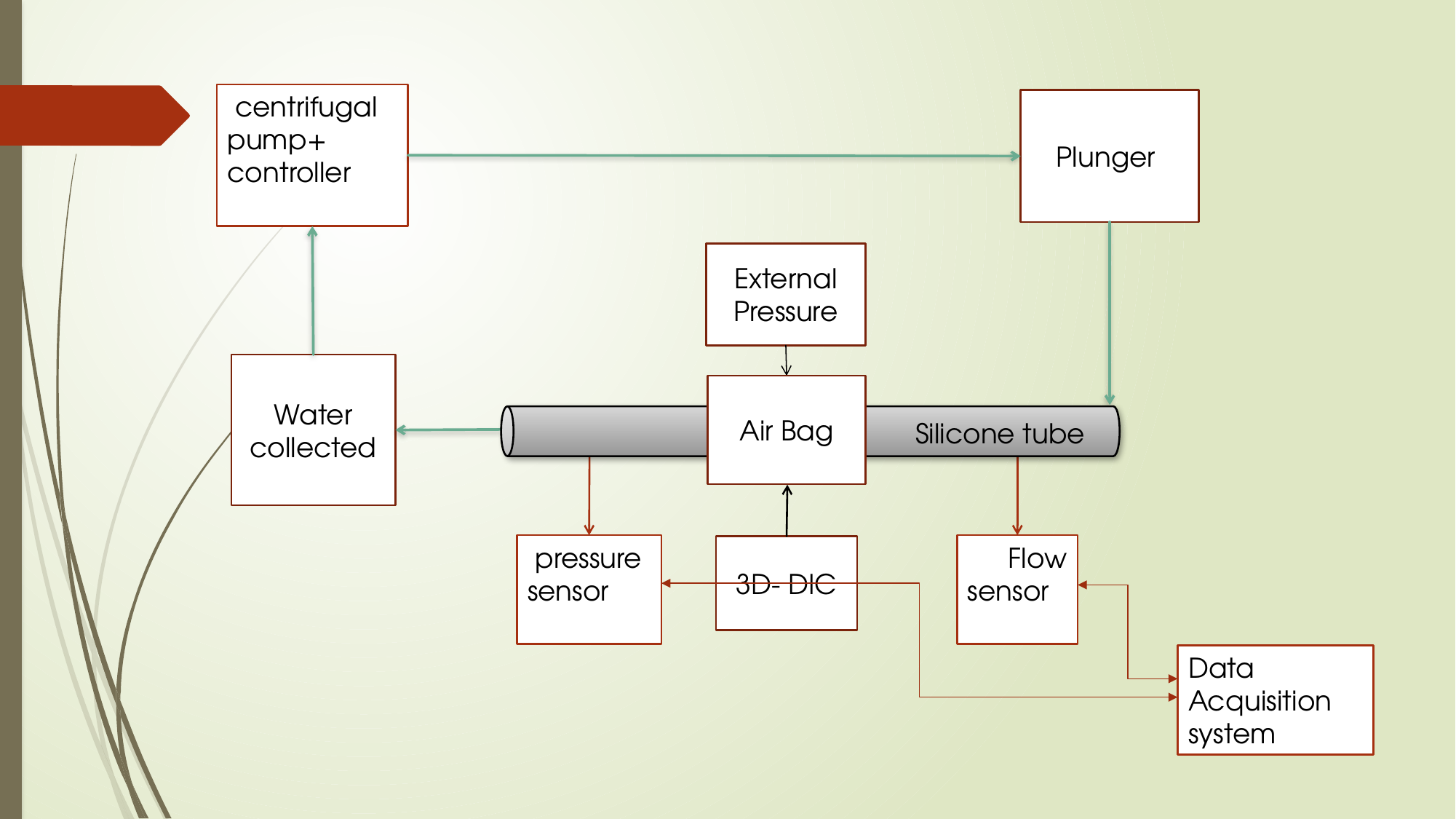

centrifugal pump+ controller

Plunger
External Pressure
Water collected

Air Bag
Silicone tube
 pressure  sensor

 Flow sensor

3D- DIC
Data Acquisition system